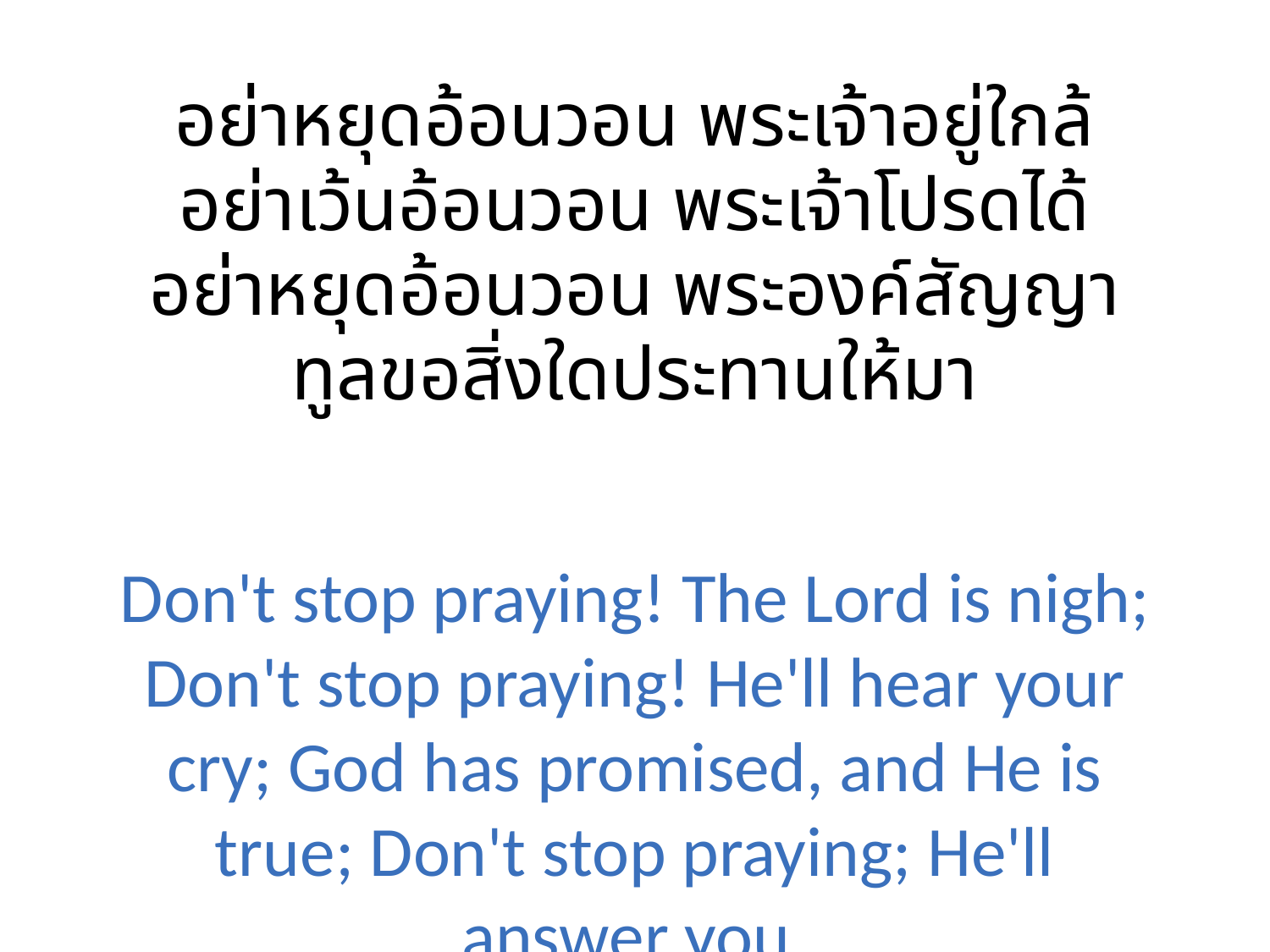

อย่าหยุดอ้อนวอน พระเจ้าอยู่ใกล้
อย่าเว้นอ้อนวอน พระเจ้าโปรดได้
อย่าหยุดอ้อนวอน พระองค์สัญญา
ทูลขอสิ่งใดประทานให้มา

Don't stop praying! The Lord is nigh; Don't stop praying! He'll hear your cry; God has promised, and He is true; Don't stop praying; He'll answer you.